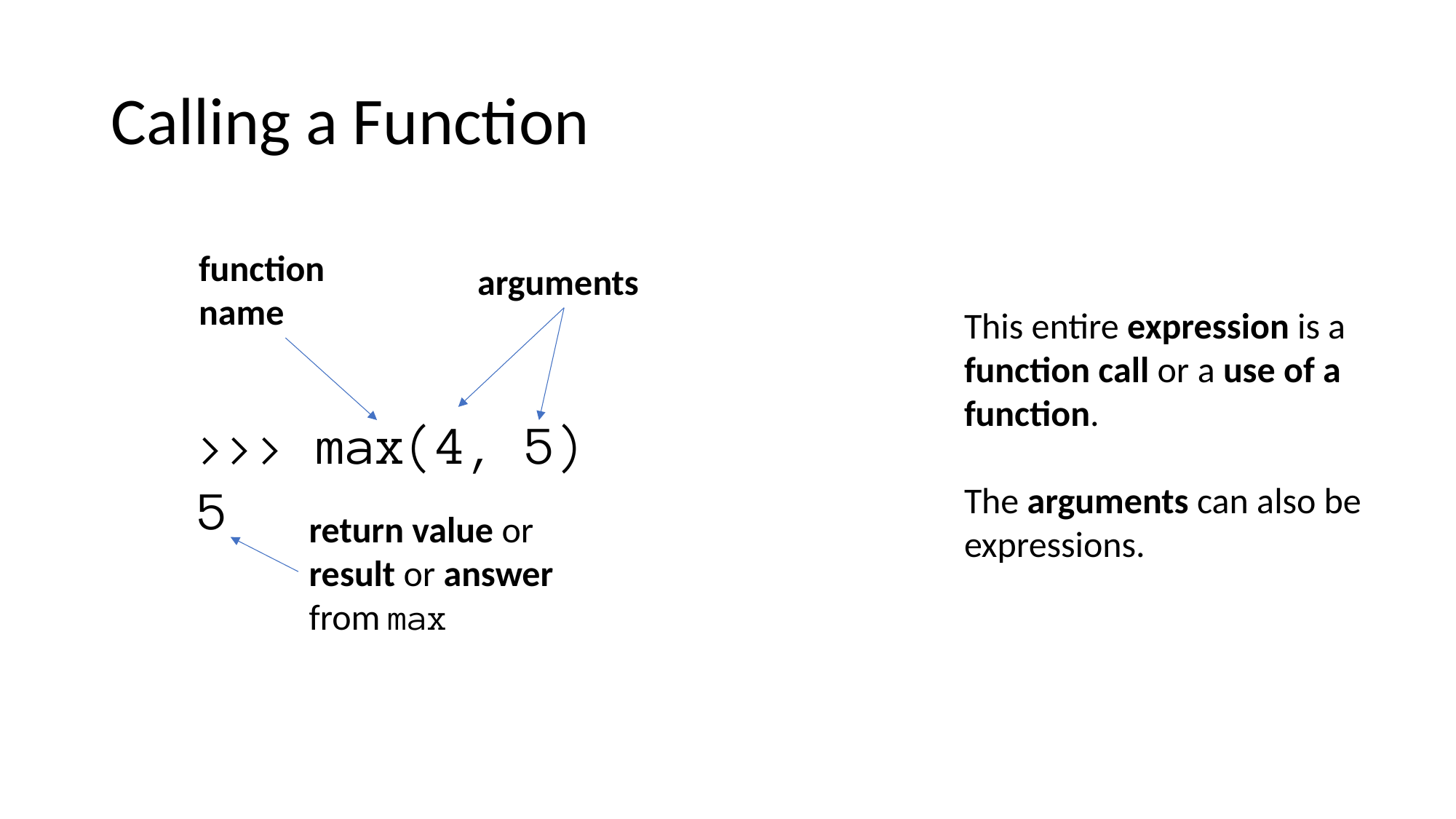

# Calling a Function
function name
arguments
This entire expression is a function call or a use of a function.

The arguments can also be expressions.
>>> max(4, 5)
5
return value or result or answer from max